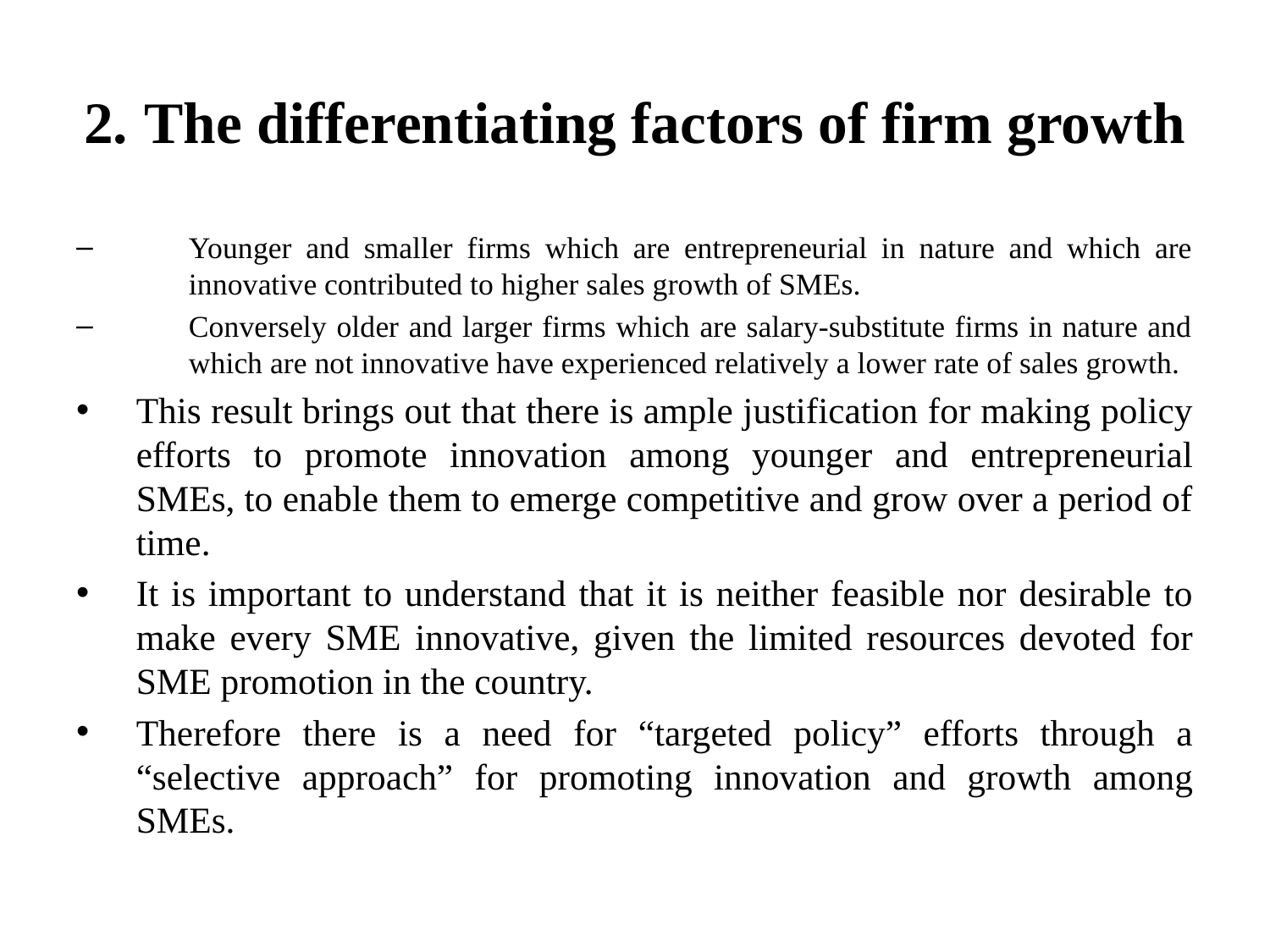

# 2. The differentiating factors of firm growth
Younger and smaller firms which are entrepreneurial in nature and which are innovative contributed to higher sales growth of SMEs.
Conversely older and larger firms which are salary-substitute firms in nature and which are not innovative have experienced relatively a lower rate of sales growth.
This result brings out that there is ample justification for making policy efforts to promote innovation among younger and entrepreneurial SMEs, to enable them to emerge competitive and grow over a period of time.
It is important to understand that it is neither feasible nor desirable to make every SME innovative, given the limited resources devoted for SME promotion in the country.
Therefore there is a need for “targeted policy” efforts through a “selective approach” for promoting innovation and growth among SMEs.